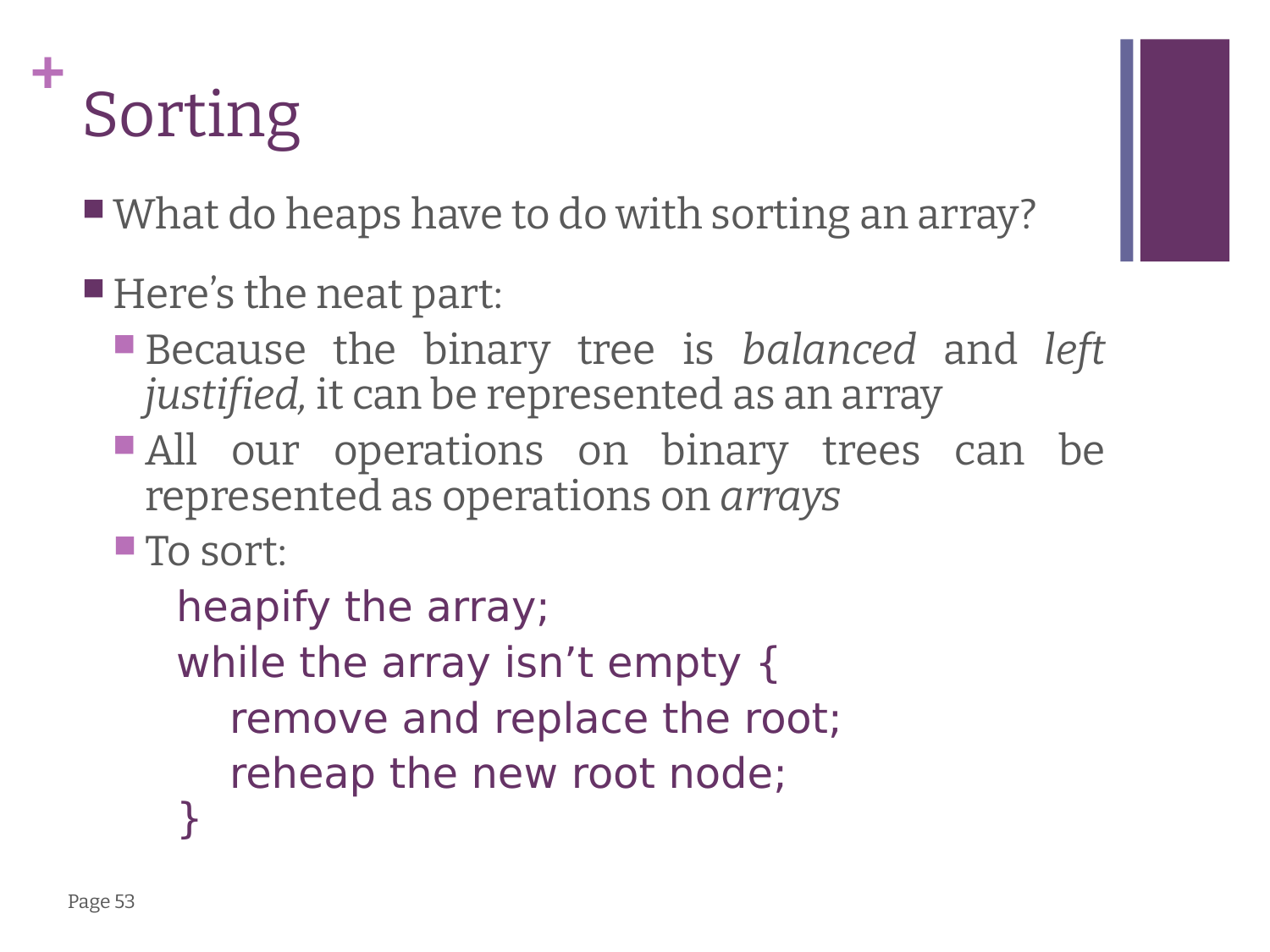

# Sorting
What do heaps have to do with sorting an array?
Here’s the neat part:
Because the binary tree is balanced and left justified, it can be represented as an array
All our operations on binary trees can be represented as operations on arrays
To sort:
heapify the array;
while the array isn’t empty {
    remove and replace the root;
    reheap the new root node;
}
Page 53